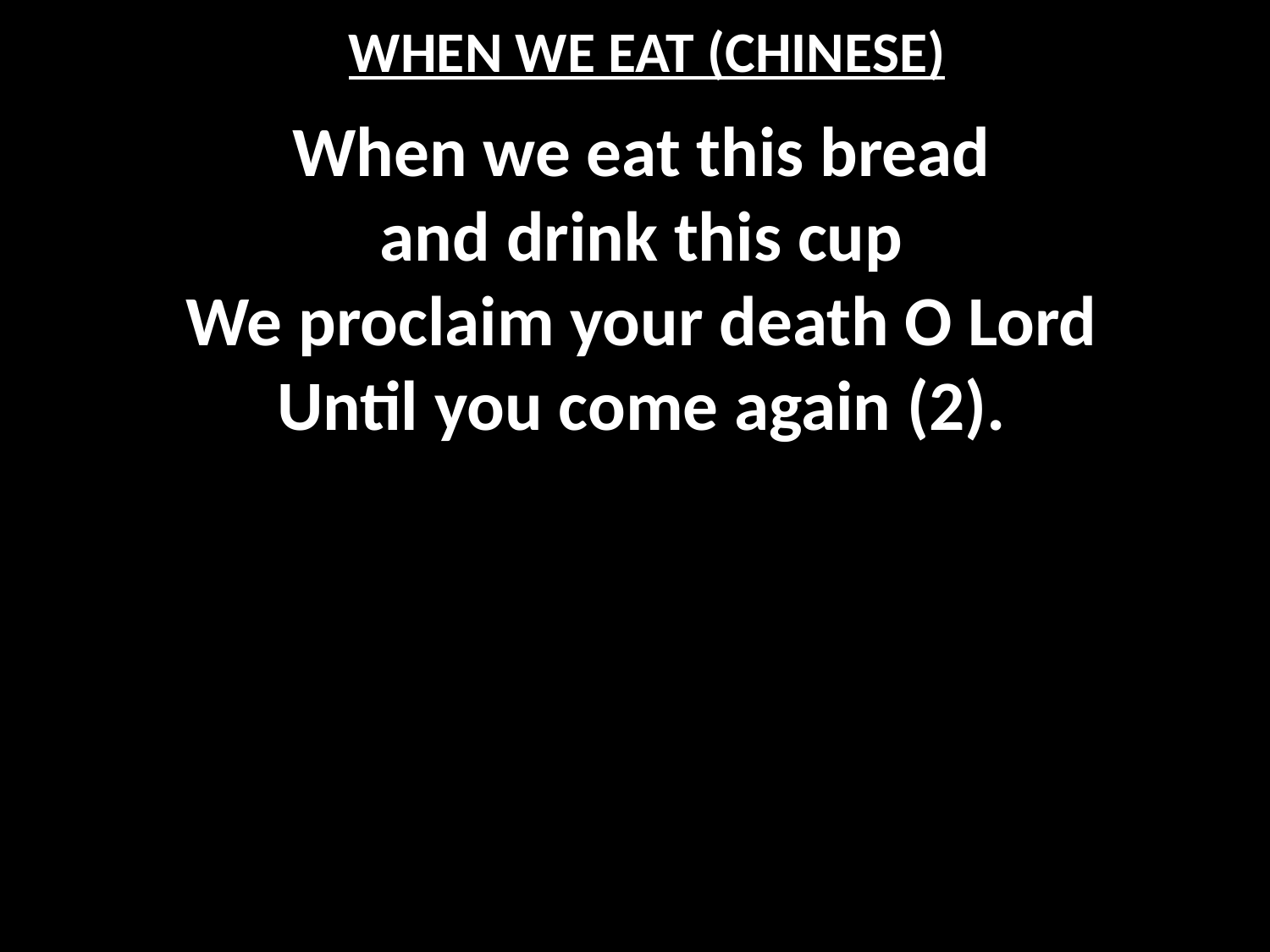

# WHEN WE EAT (CHINESE)
When we eat this bread
and drink this cup
We proclaim your death O Lord
Until you come again (2).